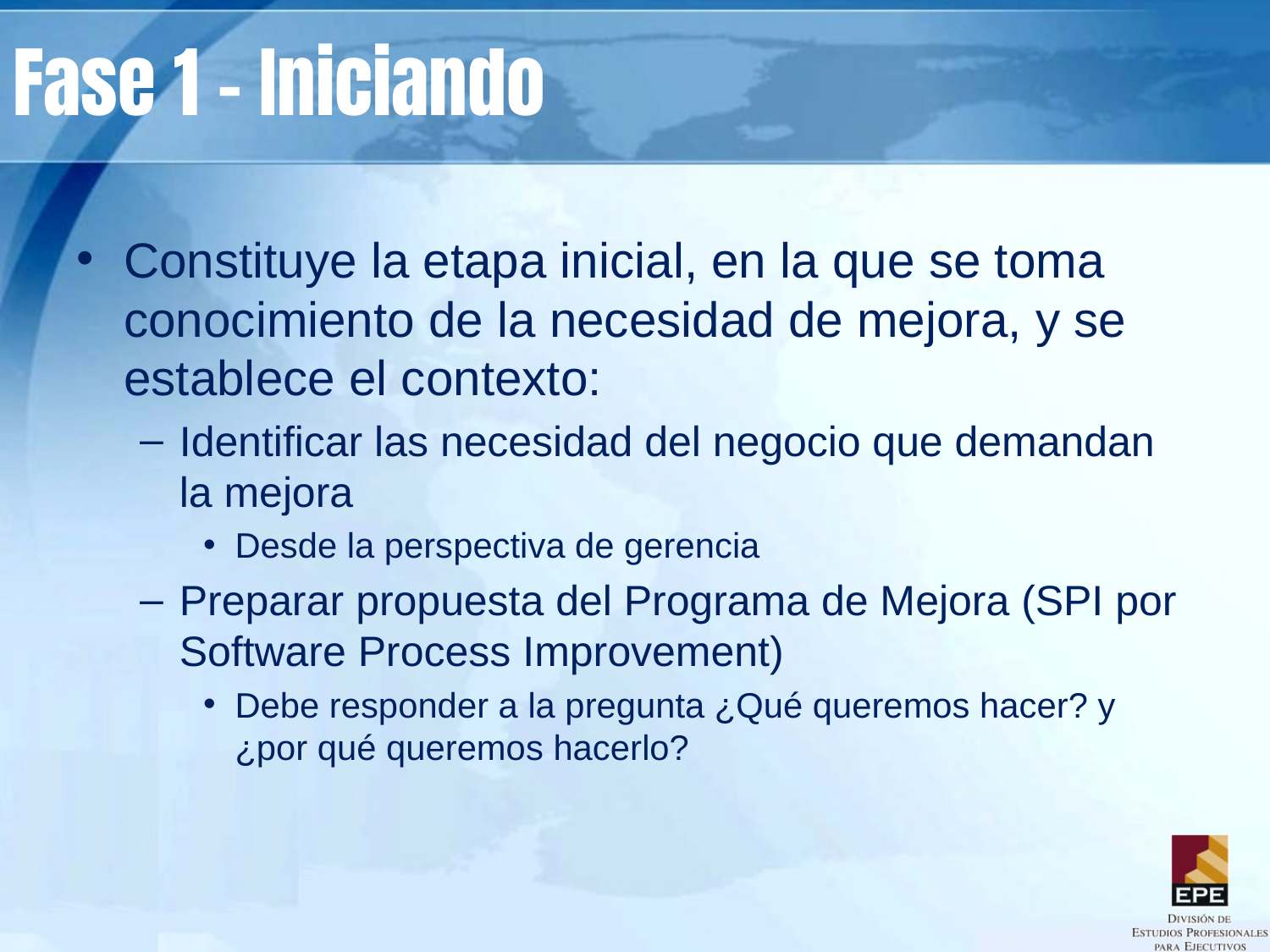

# Fase 1 - Iniciando
Constituye la etapa inicial, en la que se toma conocimiento de la necesidad de mejora, y se establece el contexto:
Identificar las necesidad del negocio que demandan la mejora
Desde la perspectiva de gerencia
Preparar propuesta del Programa de Mejora (SPI por Software Process Improvement)
Debe responder a la pregunta ¿Qué queremos hacer? y ¿por qué queremos hacerlo?